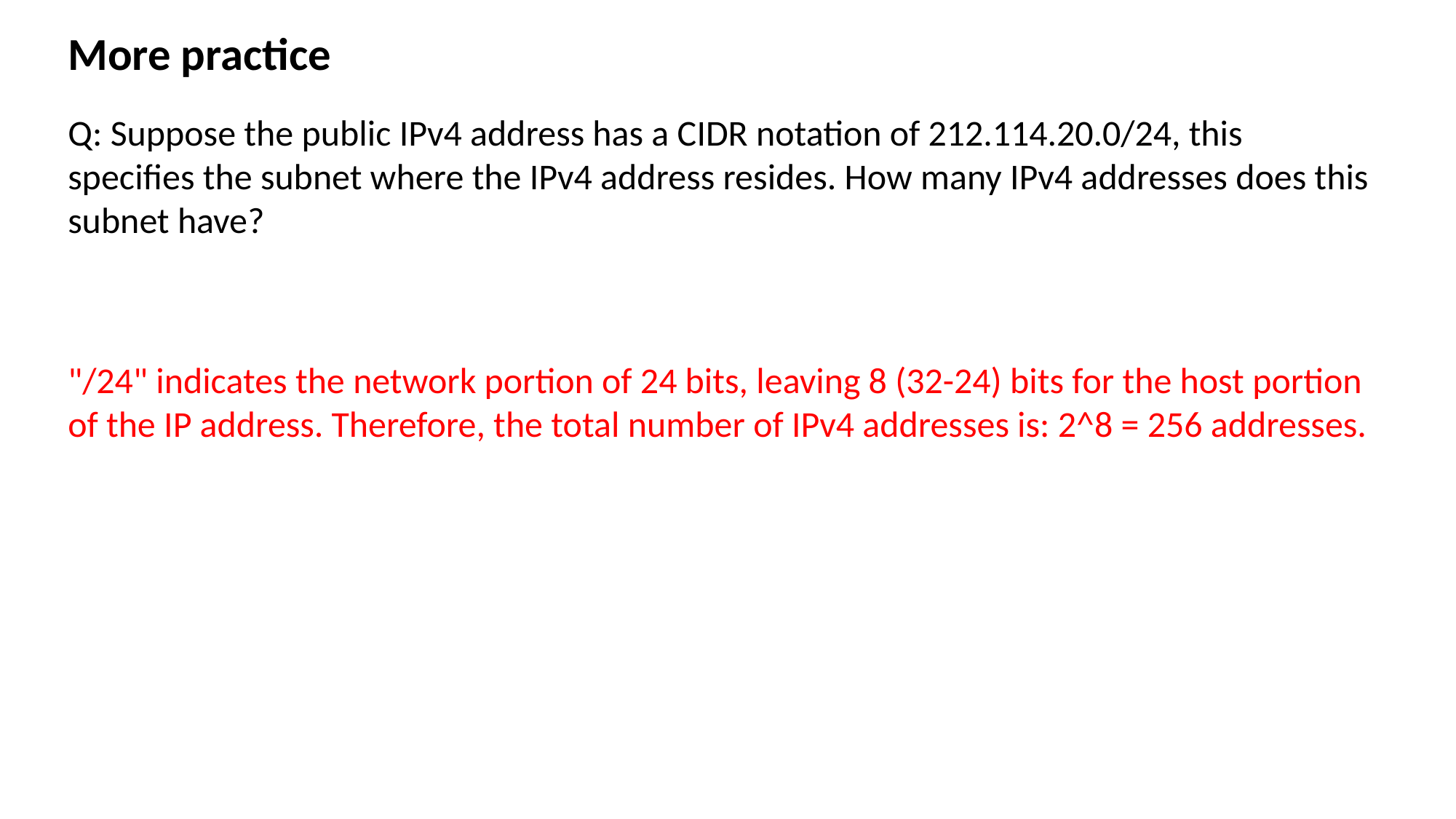

More practice
Q: Suppose the public IPv4 address has a CIDR notation of 212.114.20.0/24, this specifies the subnet where the IPv4 address resides. How many IPv4 addresses does this subnet have?

"/24" indicates the network portion of 24 bits, leaving 8 (32-24) bits for the host portion of the IP address. Therefore, the total number of IPv4 addresses is: 2^8 = 256 addresses.